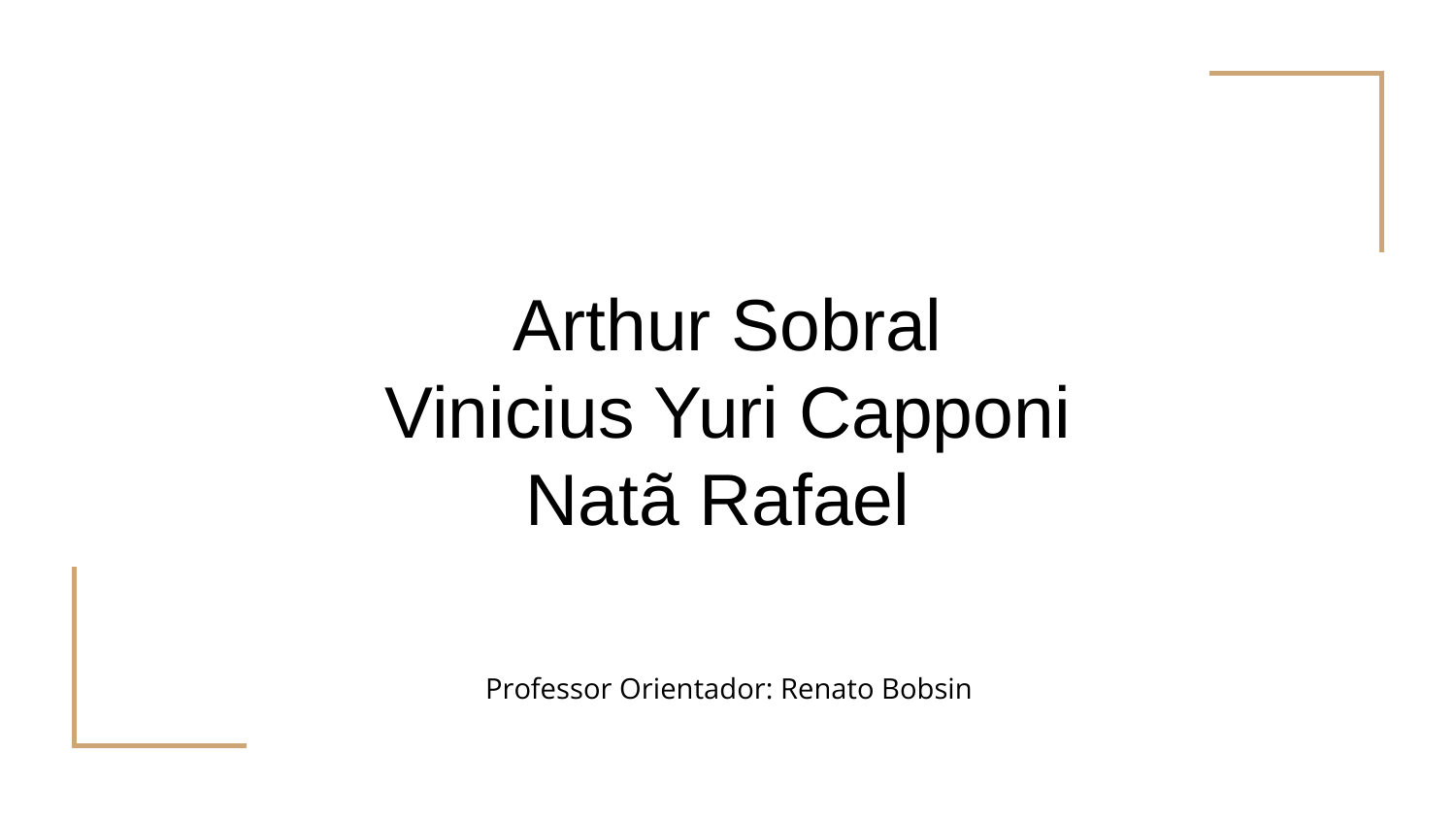

# Arthur Sobral
Vinicius Yuri Capponi
Natã Rafael
Professor Orientador: Renato Bobsin